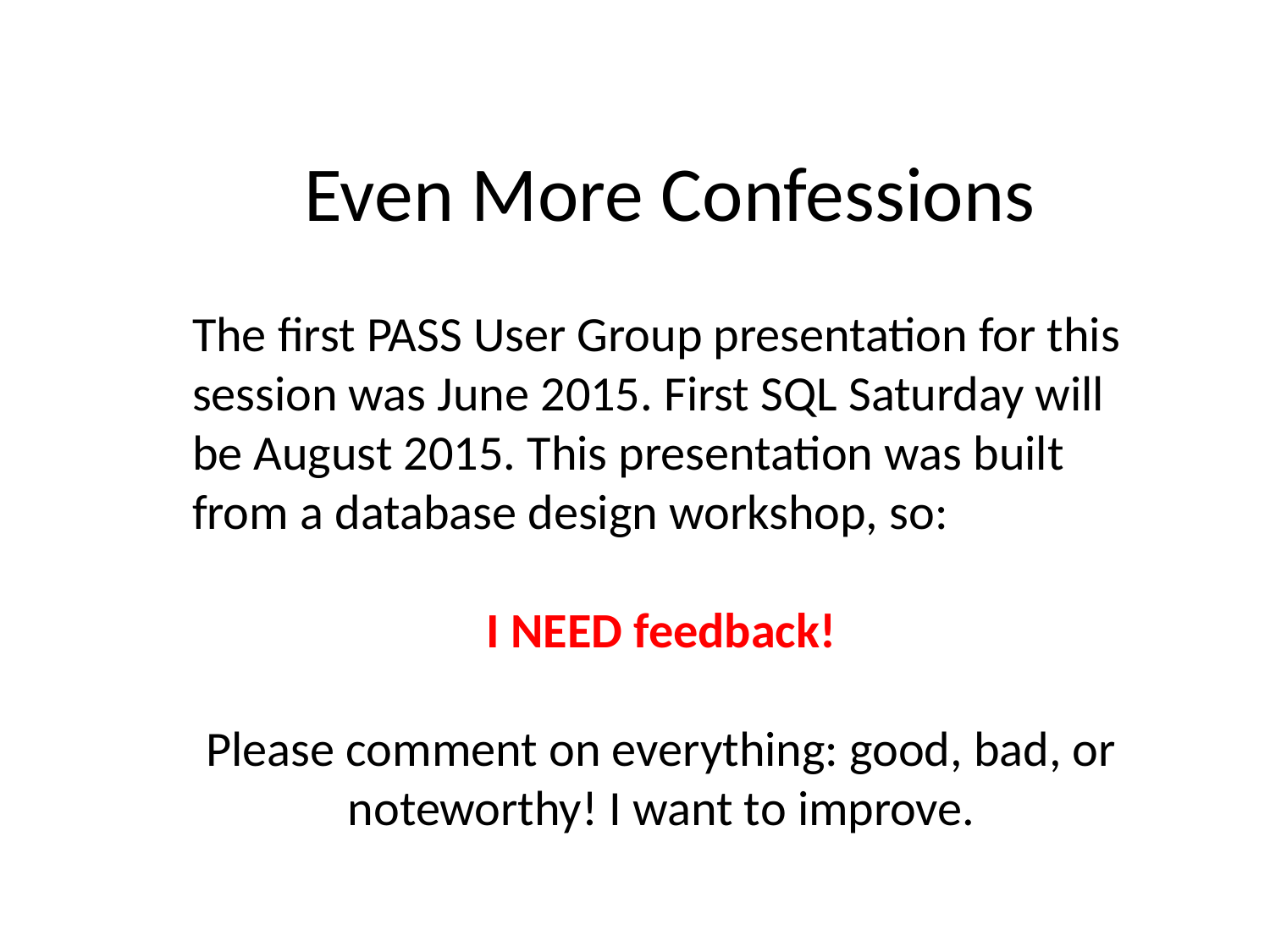

Even More Confessions
The first PASS User Group presentation for this session was June 2015. First SQL Saturday will be August 2015. This presentation was built from a database design workshop, so:

I NEED feedback!

Please comment on everything: good, bad, or noteworthy! I want to improve.